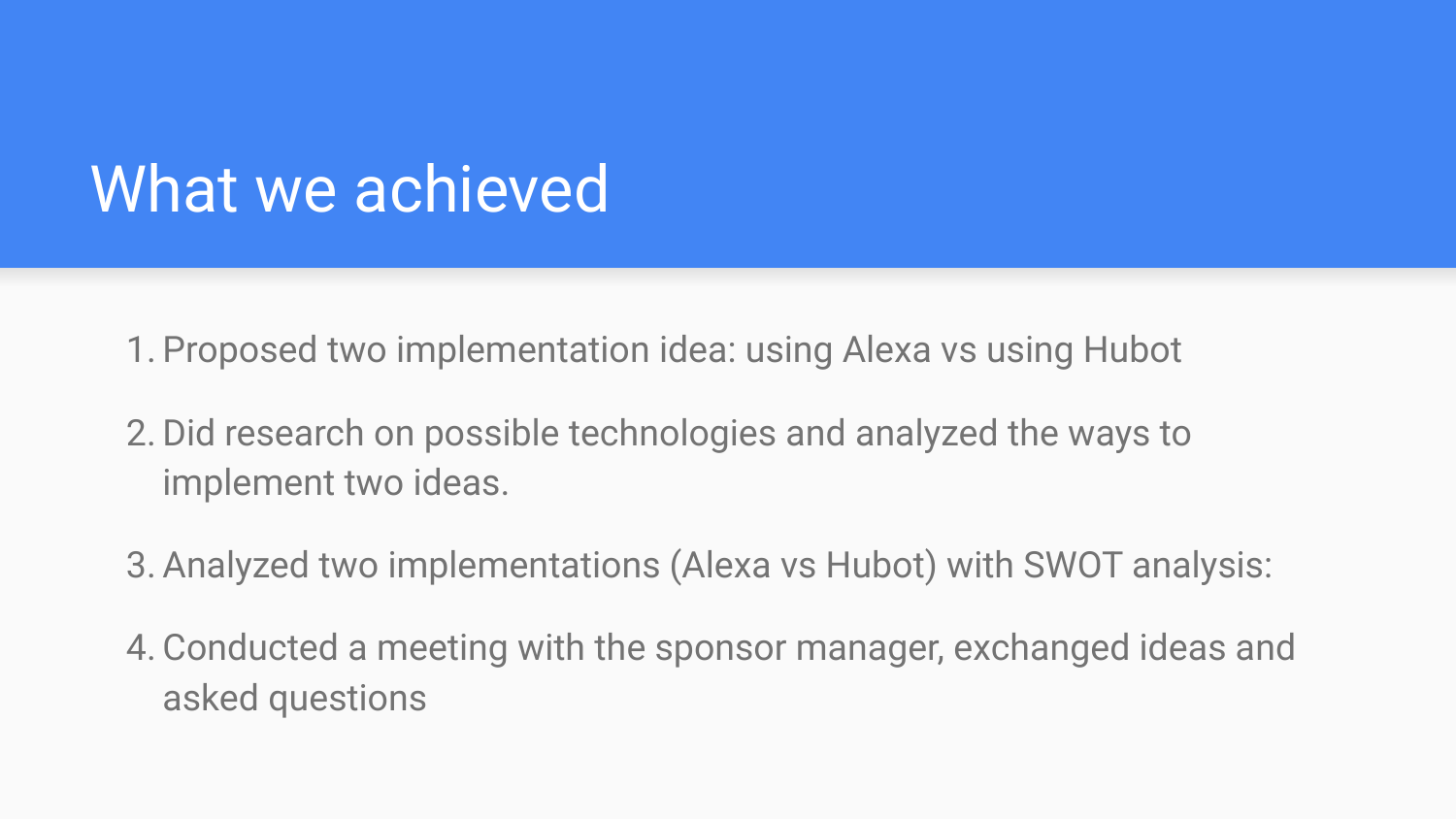

# What we achieved
Proposed two implementation idea: using Alexa vs using Hubot
Did research on possible technologies and analyzed the ways to implement two ideas.
Analyzed two implementations (Alexa vs Hubot) with SWOT analysis:
Conducted a meeting with the sponsor manager, exchanged ideas and asked questions